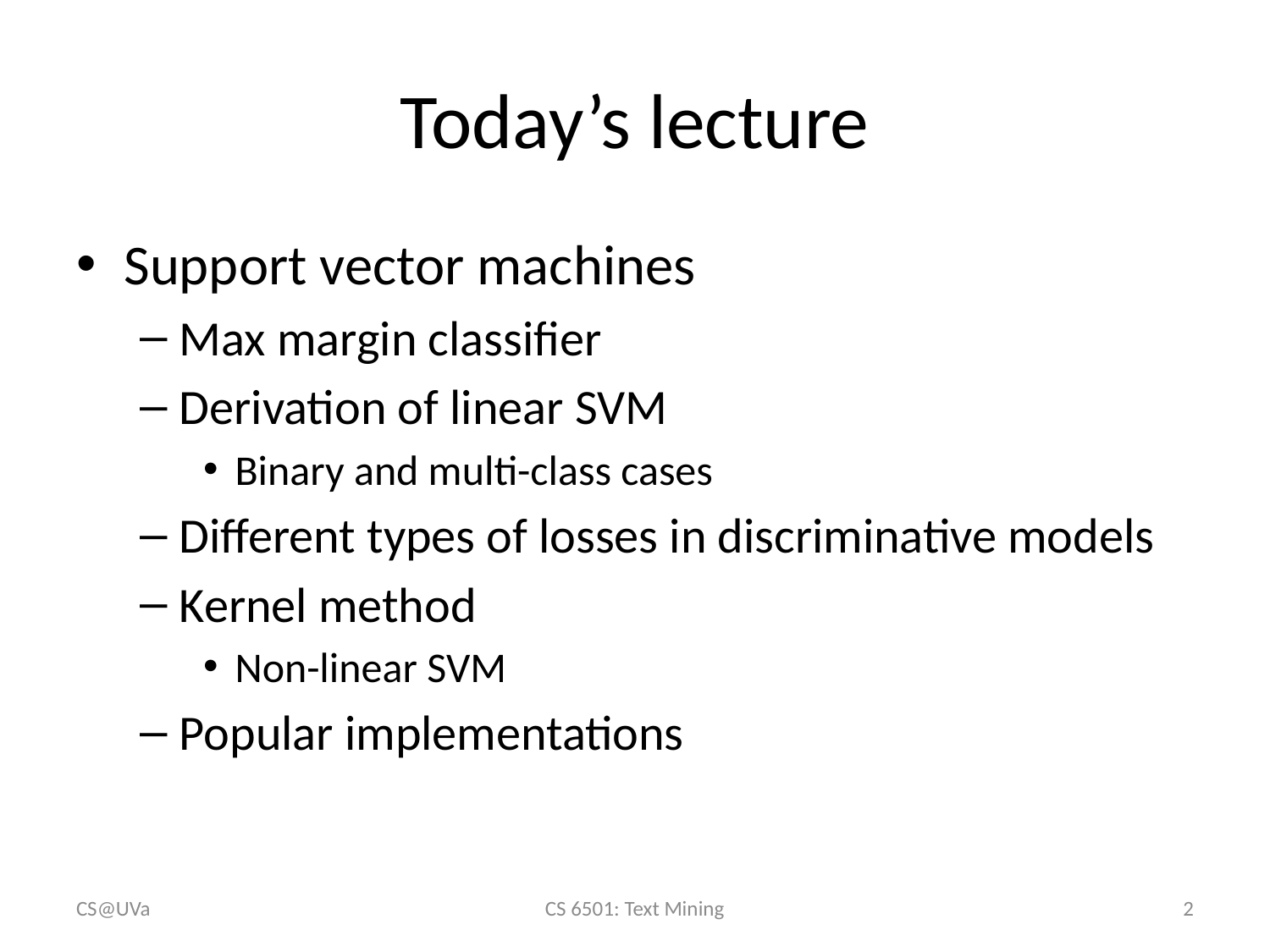

# Today’s lecture
Support vector machines
Max margin classifier
Derivation of linear SVM
Binary and multi-class cases
Different types of losses in discriminative models
Kernel method
Non-linear SVM
Popular implementations
CS@UVa
CS 6501: Text Mining
2